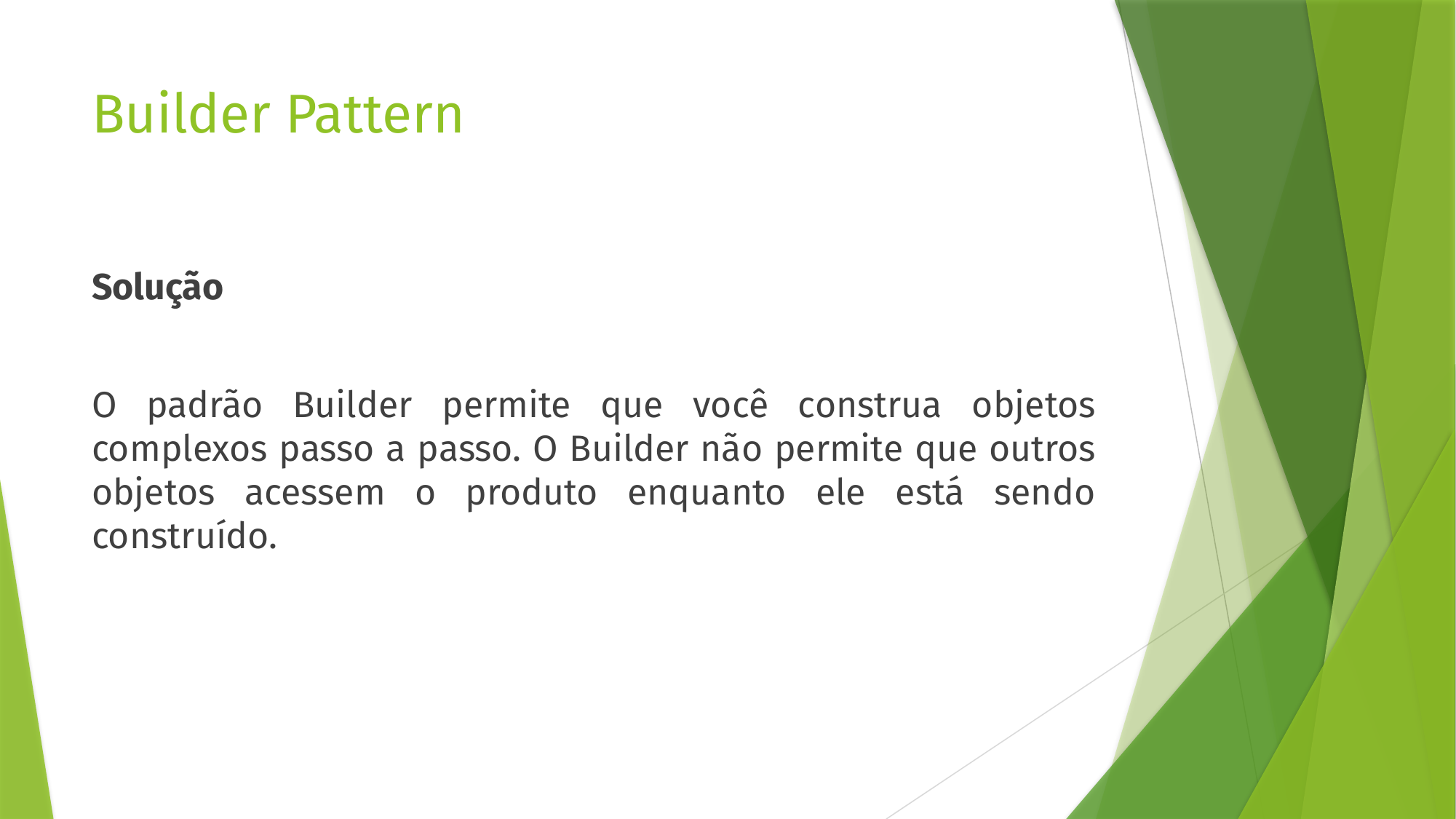

# Builder Pattern
Solução

O padrão Builder permite que você construa objetos complexos passo a passo. O Builder não permite que outros objetos acessem o produto enquanto ele está sendo construído.